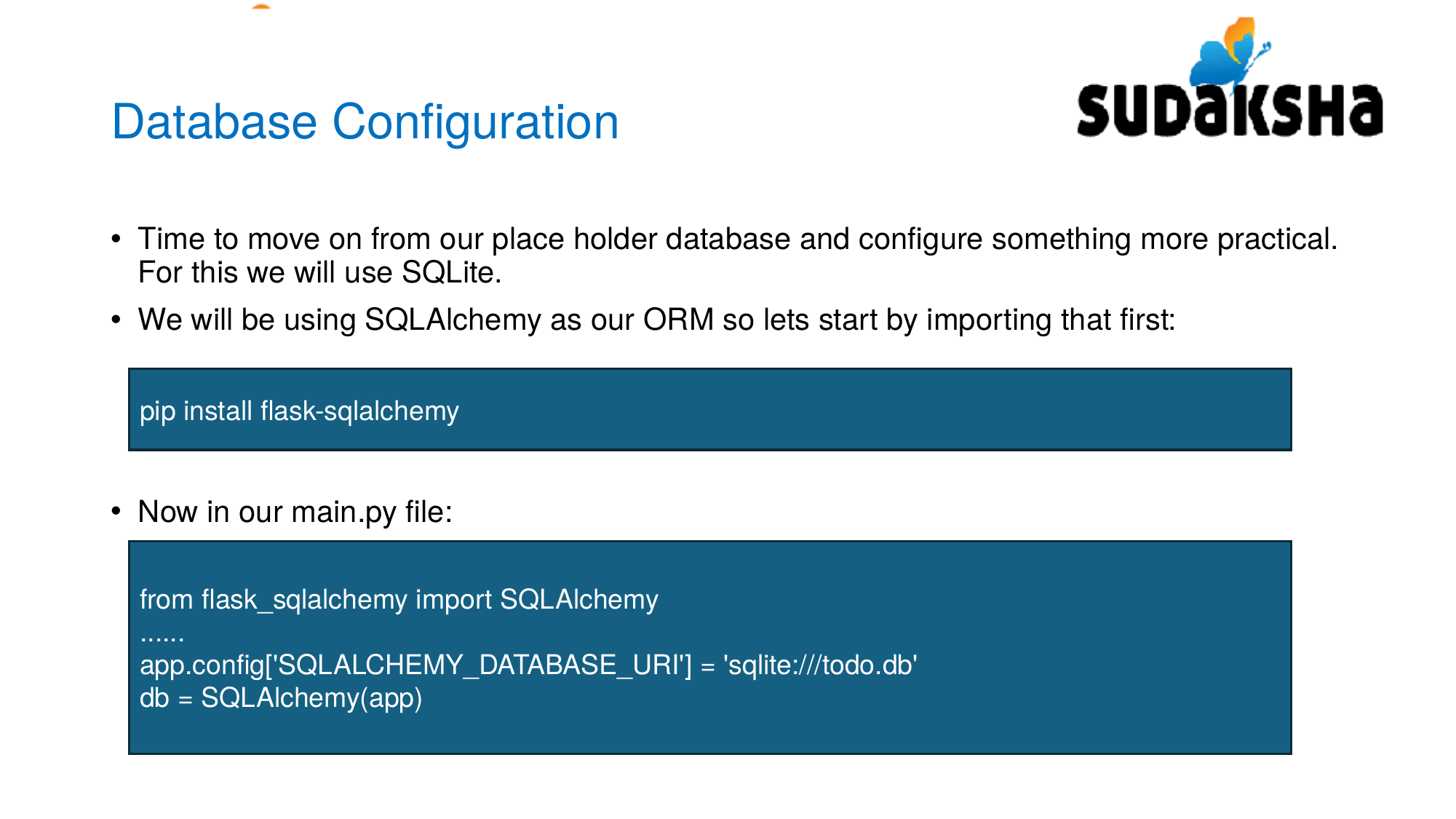

# Database Configuration
Time to move on from our place holder database and configure something more practical. For this we will use SQLite.
We will be using SQLAlchemy as our ORM so lets start by importing that first:

Now in our main.py file:
pip install flask-sqlalchemy
from flask_sqlalchemy import SQLAlchemy
......
app.config['SQLALCHEMY_DATABASE_URI'] = 'sqlite:///todo.db'
db = SQLAlchemy(app)